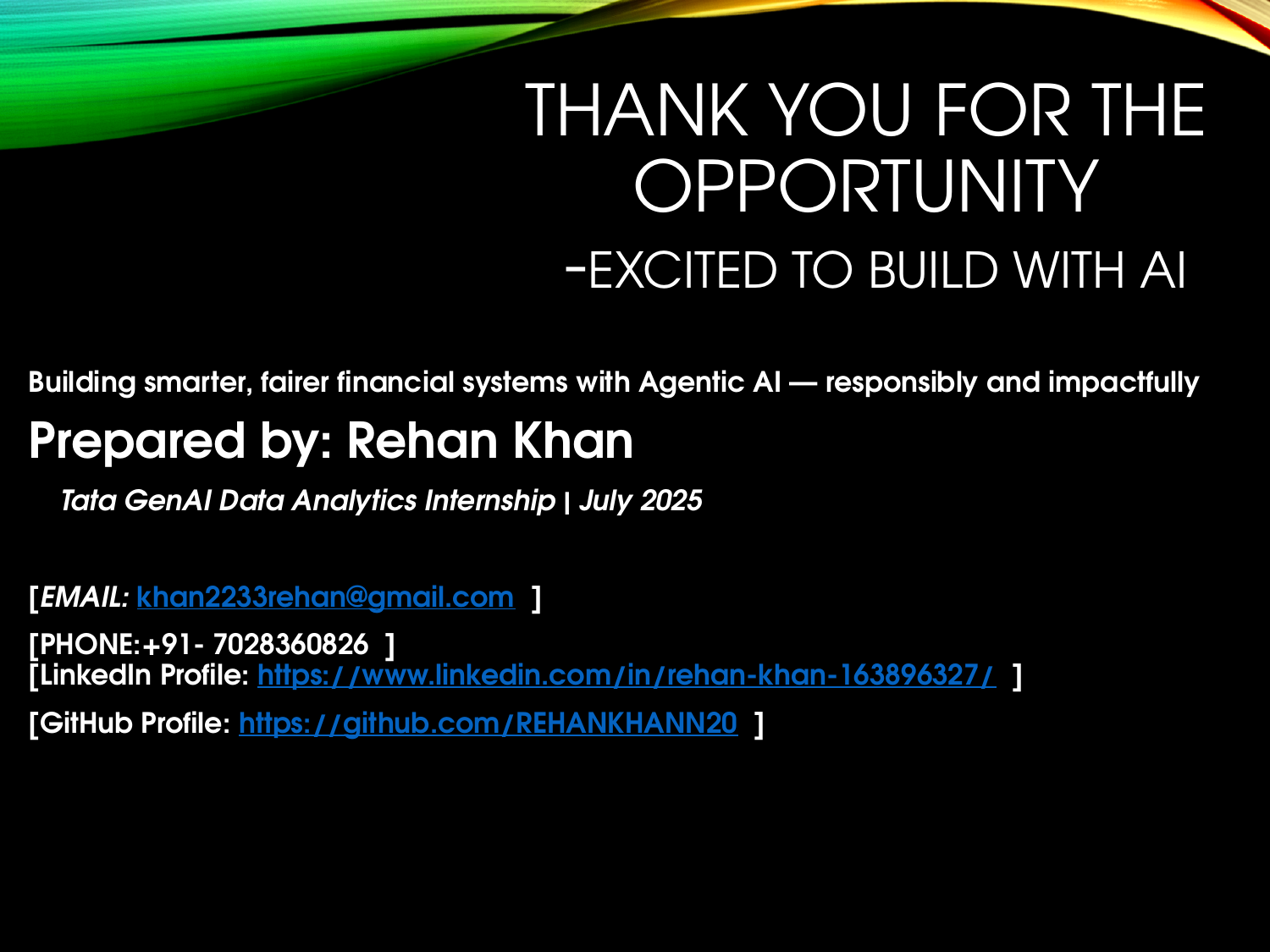

# Thank You for the Opportunity -Excited to Build with AI
Building smarter, fairer financial systems with Agentic AI — responsibly and impactfully
Prepared by: Rehan Khan
    Tata GenAI Data Analytics Internship | July 2025

[EMAIL: khan2233rehan@gmail.com  ]
[PHONE:+91- 7028360826  ]
[LinkedIn Profile: https://www.linkedin.com/in/rehan-khan-163896327/  ]
[GitHub Profile: https://github.com/REHANKHANN20  ]